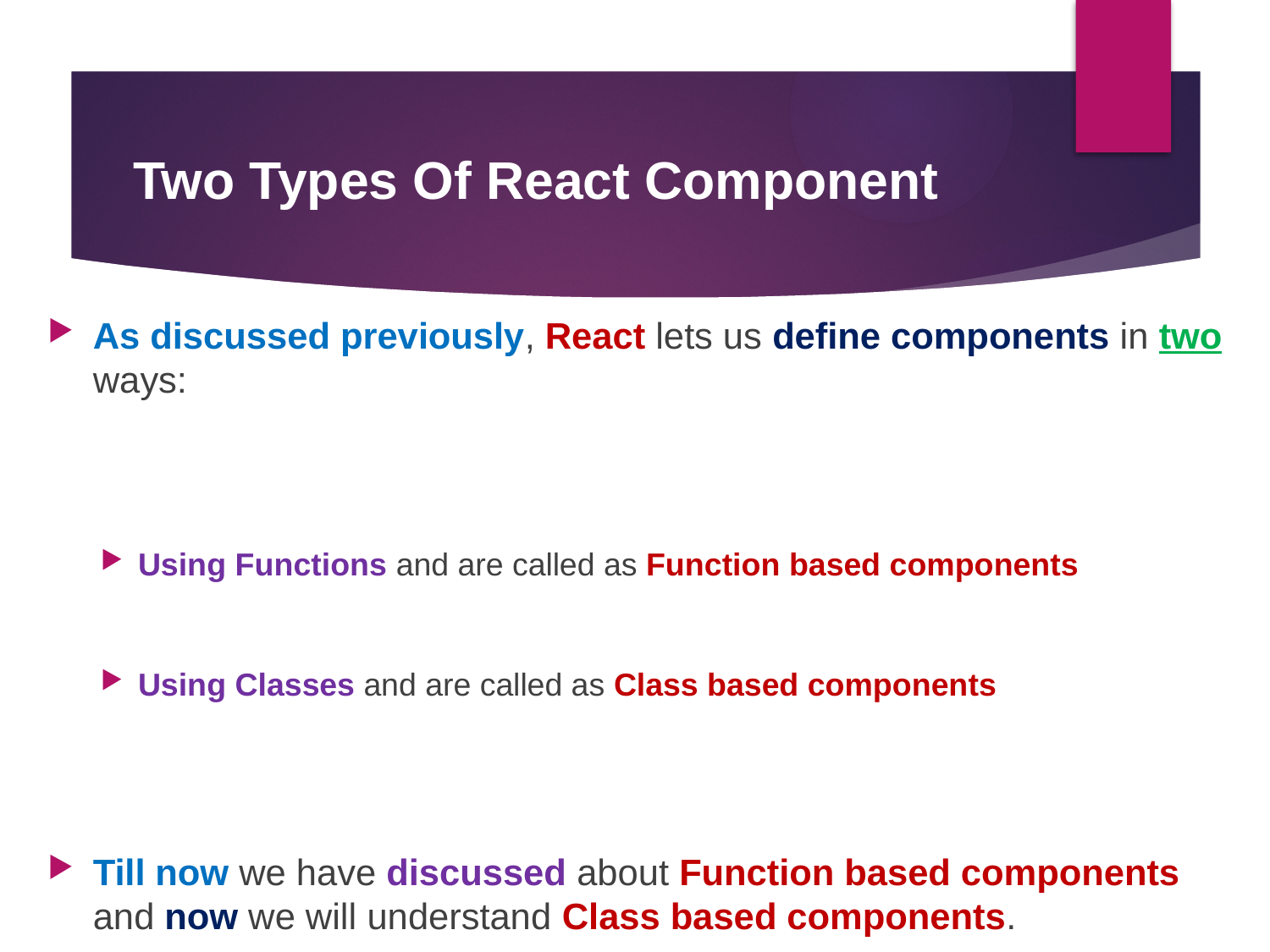

# Two Types Of React Component
As discussed previously, React lets us define components in two ways:

Using Functions and are called as Function based components

Using Classes and are called as Class based components

Till now we have discussed about Function based components and now we will understand Class based components.